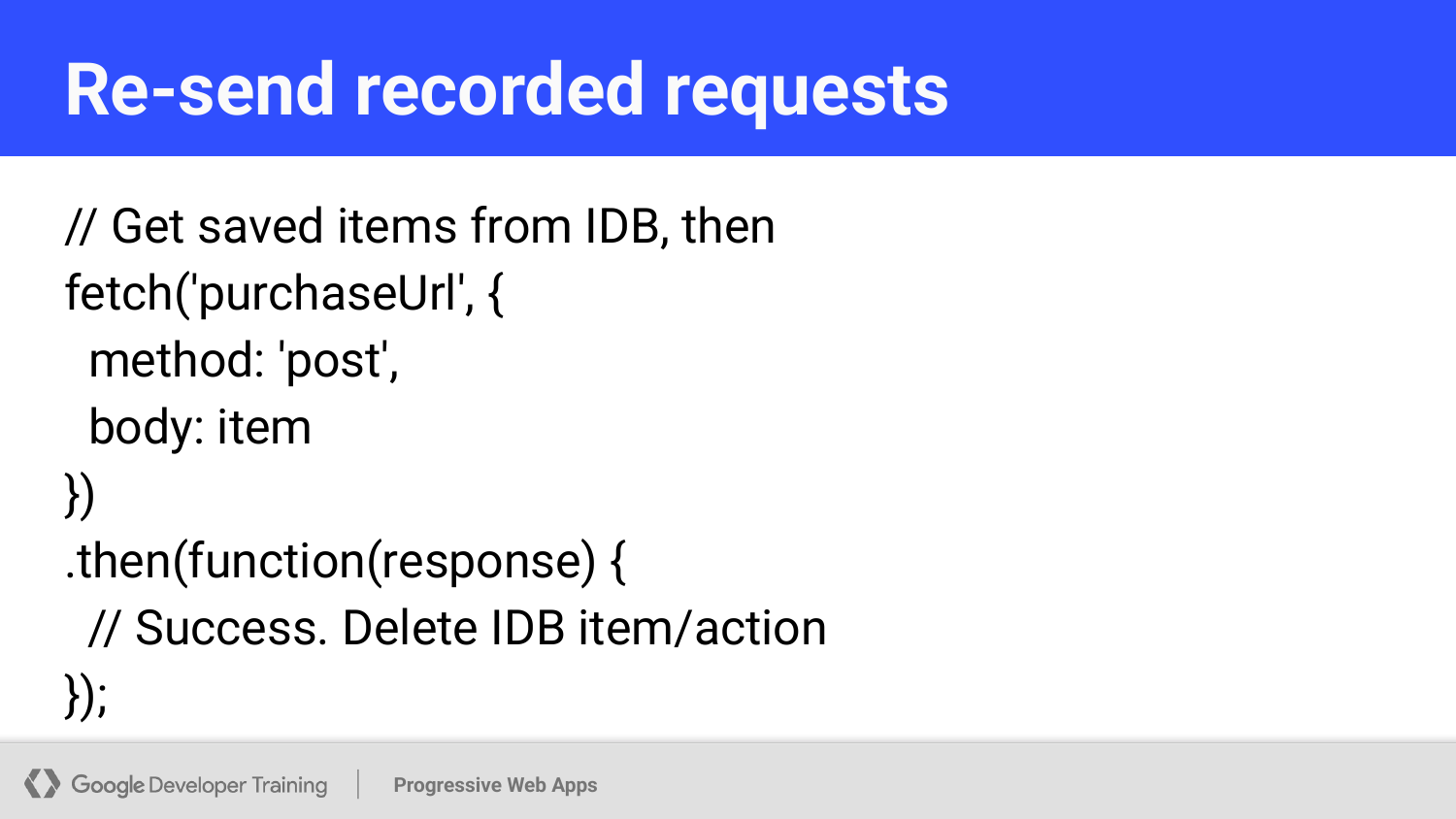

# Re-send recorded requests
// Get saved items from IDB, then
fetch('purchaseUrl', {
  method: 'post',
  body: item
})
.then(function(response) {
  // Success. Delete IDB item/action
});